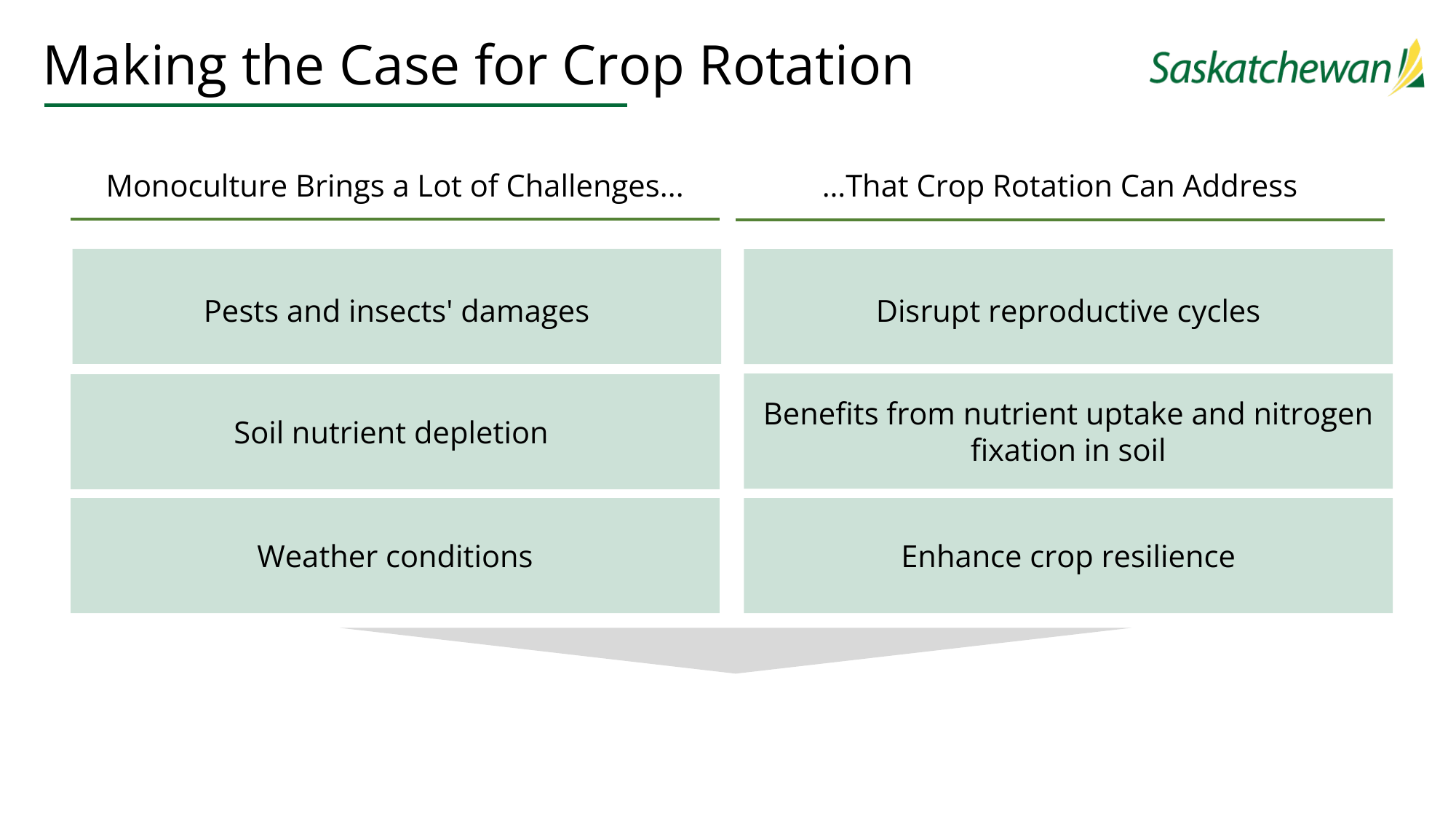

# Making the Case for Crop Rotation
Monoculture Brings a Lot of Challenges...
…That Crop Rotation Can Address

Pests and insects' damages

Disrupt reproductive cycles

Benefits from nutrient uptake and nitrogen fixation in soil

Soil nutrient depletion

Weather conditions
Enhance crop resilience